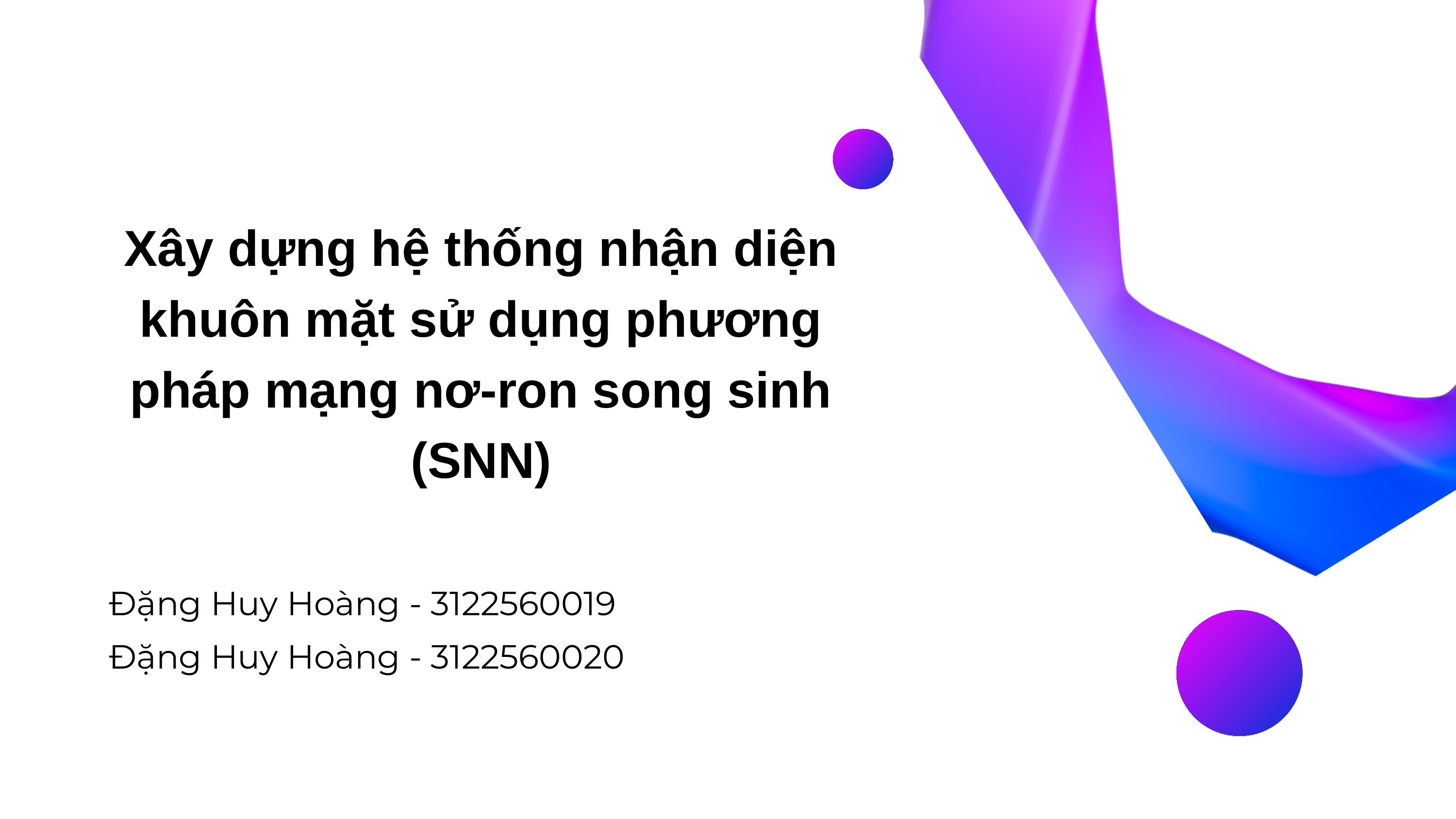

Xây dựng hệ thống nhận diện khuôn mặt sử dụng phương pháp mạng nơ-ron song sinh (SNN)
Đặng Huy Hoàng - 3122560019

Đặng Huy Hoàng - 3122560020